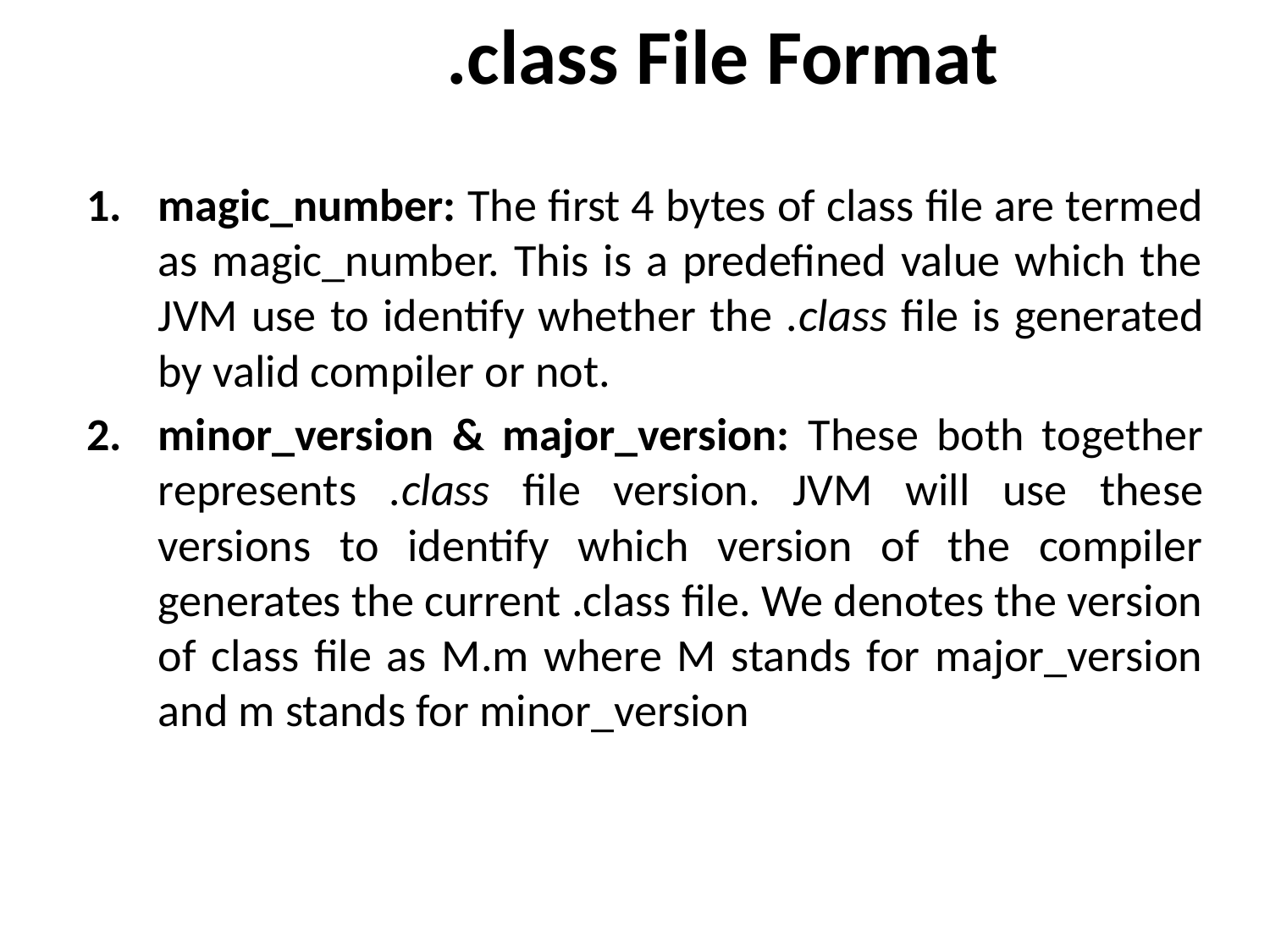

# .class File Format
magic_number: The first 4 bytes of class file are termed as magic_number. This is a predefined value which the JVM use to identify whether the .class file is generated by valid compiler or not.
minor_version & major_version: These both together represents .class file version. JVM will use these versions to identify which version of the compiler generates the current .class file. We denotes the version of class file as M.m where M stands for major_version and m stands for minor_version